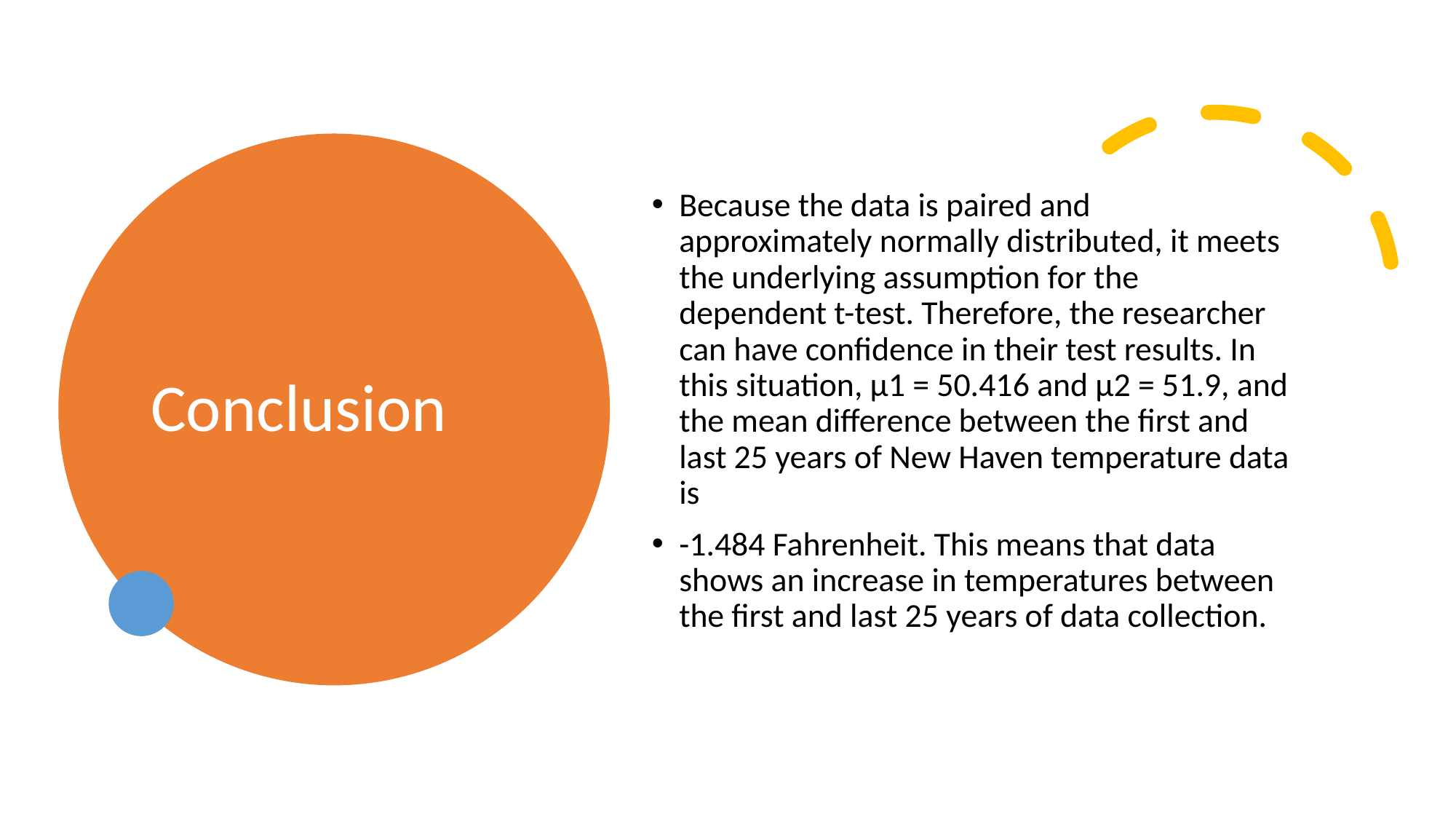

# Conclusion
Because the data is paired and approximately normally distributed, it meets the underlying assumption for the dependent t-test. Therefore, the researcher can have confidence in their test results. In this situation, µ1 = 50.416 and µ2 = 51.9, and the mean difference between the first and last 25 years of New Haven temperature data is
-1.484 Fahrenheit. This means that data shows an increase in temperatures between the first and last 25 years of data collection.